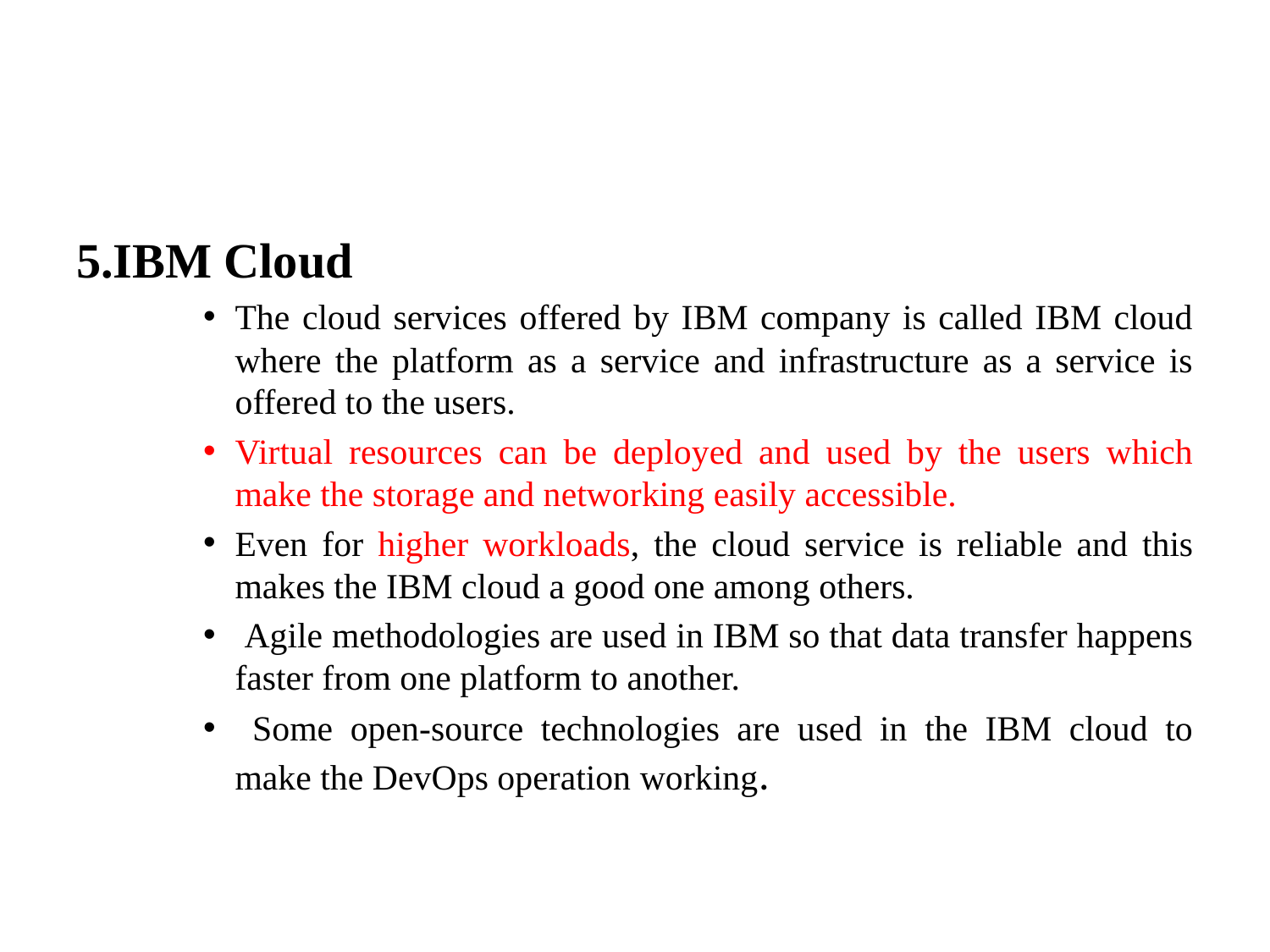

#
5.IBM Cloud
The cloud services offered by IBM company is called IBM cloud where the platform as a service and infrastructure as a service is offered to the users.
Virtual resources can be deployed and used by the users which make the storage and networking easily accessible.
Even for higher workloads, the cloud service is reliable and this makes the IBM cloud a good one among others.
 Agile methodologies are used in IBM so that data transfer happens faster from one platform to another.
 Some open-source technologies are used in the IBM cloud to make the DevOps operation working.